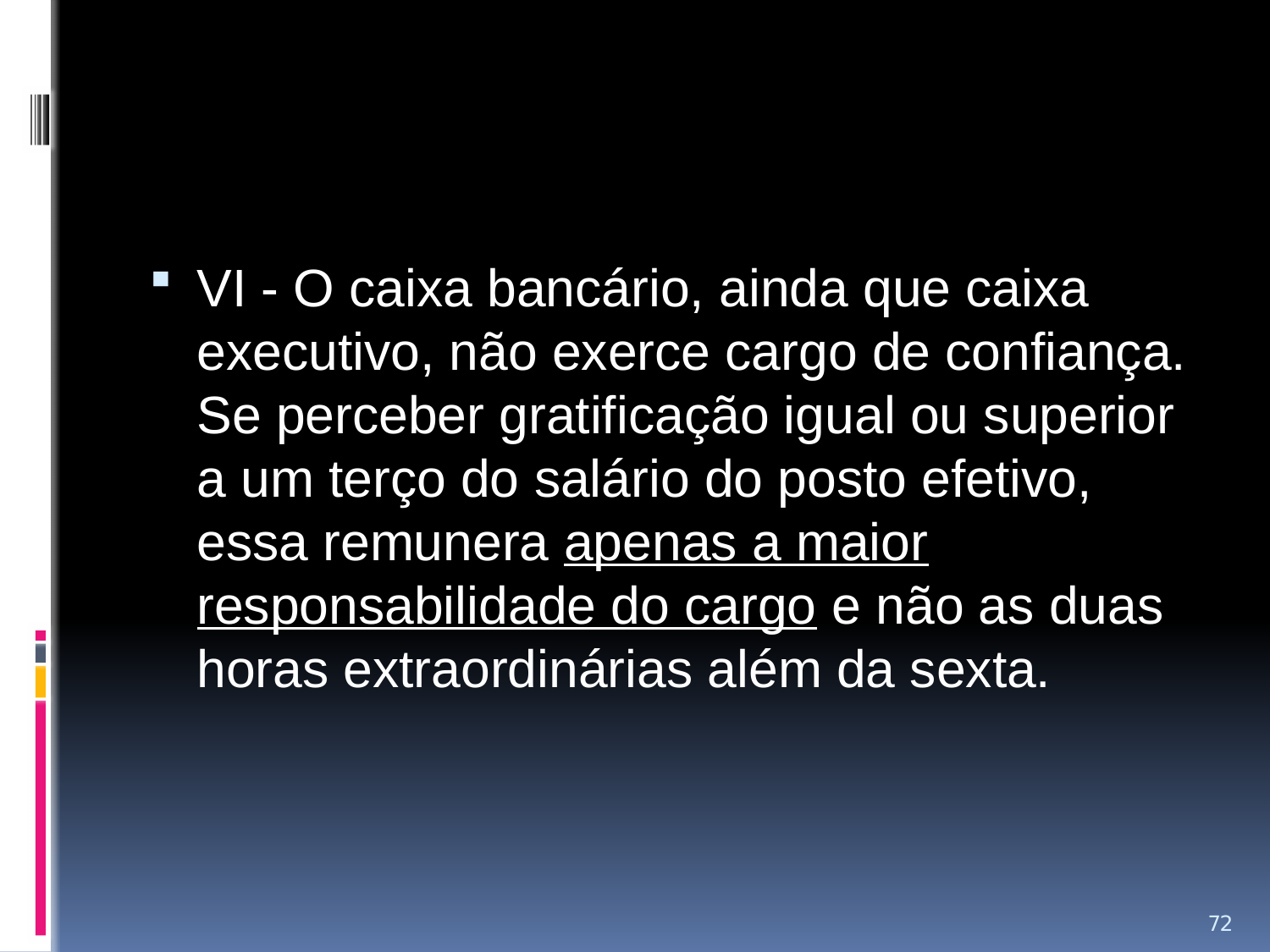

#
VI - O caixa bancário, ainda que caixa executivo, não exerce cargo de confiança. Se perceber gratificação igual ou superior a um terço do salário do posto efetivo, essa remunera apenas a maior responsabilidade do cargo e não as duas horas extraordinárias além da sexta.
72